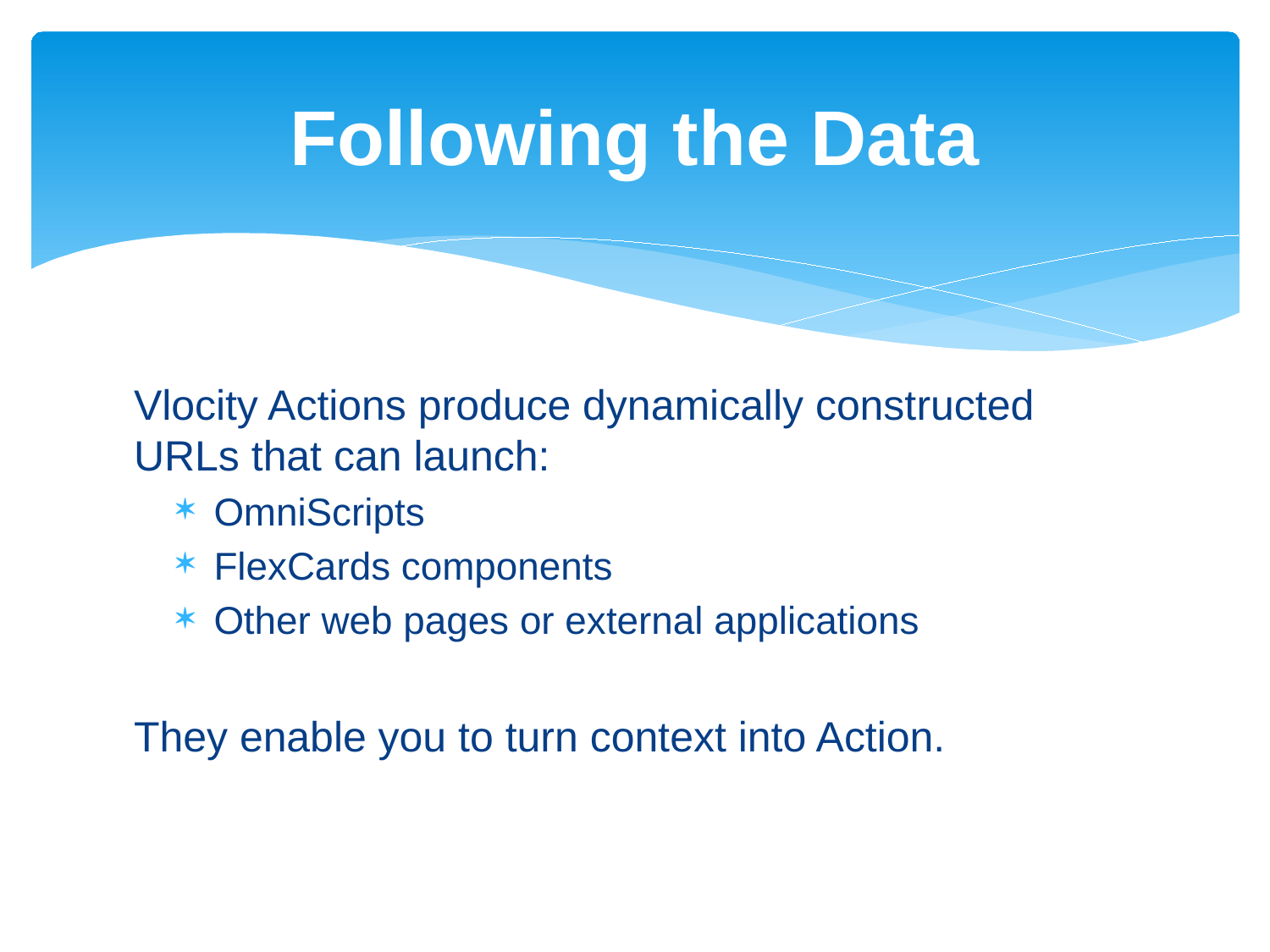

# Following the Data
Vlocity Actions produce dynamically constructed URLs that can launch:
OmniScripts
FlexCards components
Other web pages or external applications

They enable you to turn context into Action.